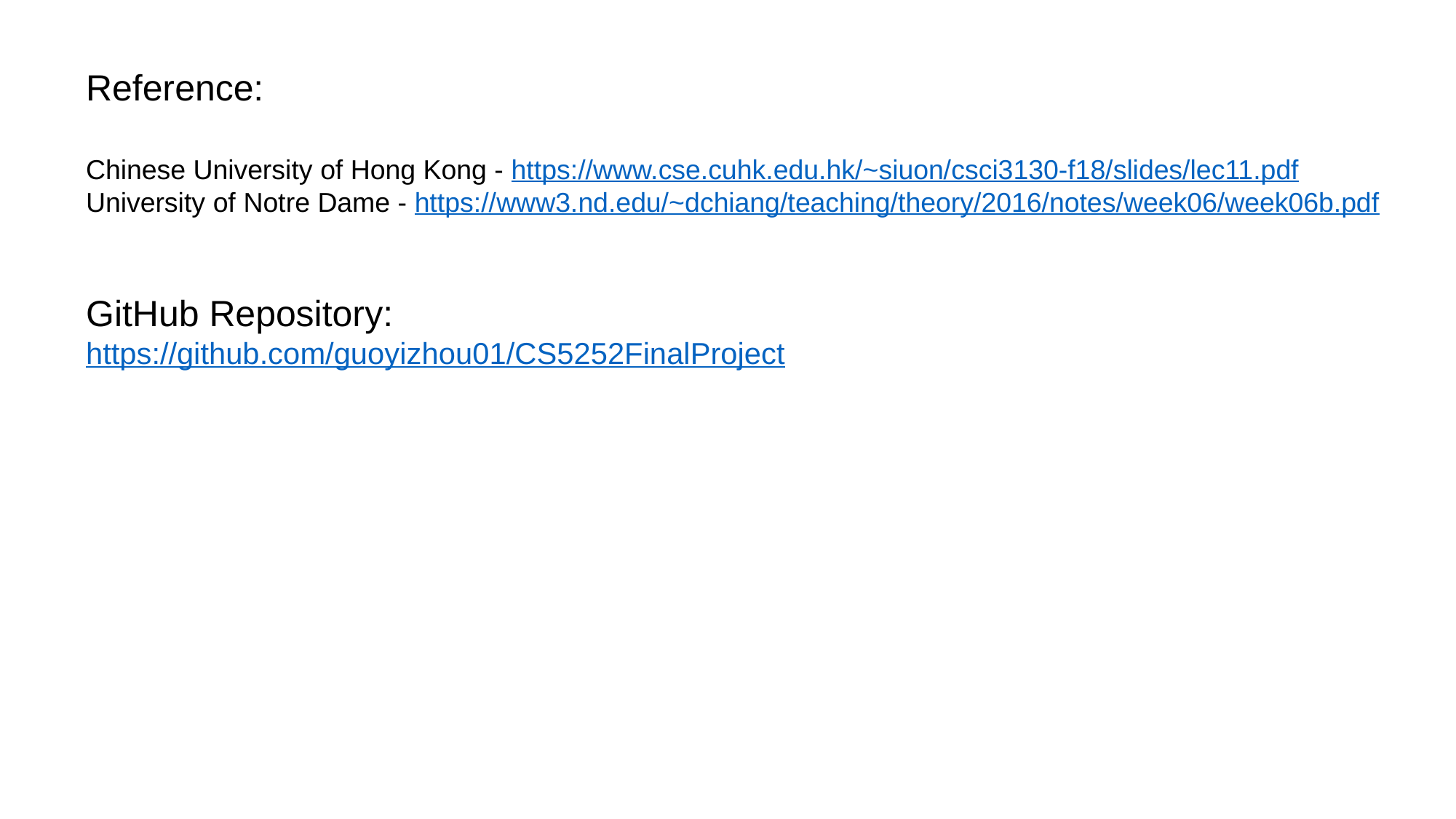

Reference:

Chinese University of Hong Kong - https://www.cse.cuhk.edu.hk/~siuon/csci3130-f18/slides/lec11.pdf
University of Notre Dame - https://www3.nd.edu/~dchiang/teaching/theory/2016/notes/week06/week06b.pdf

GitHub Repository:
https://github.com/guoyizhou01/CS5252FinalProject